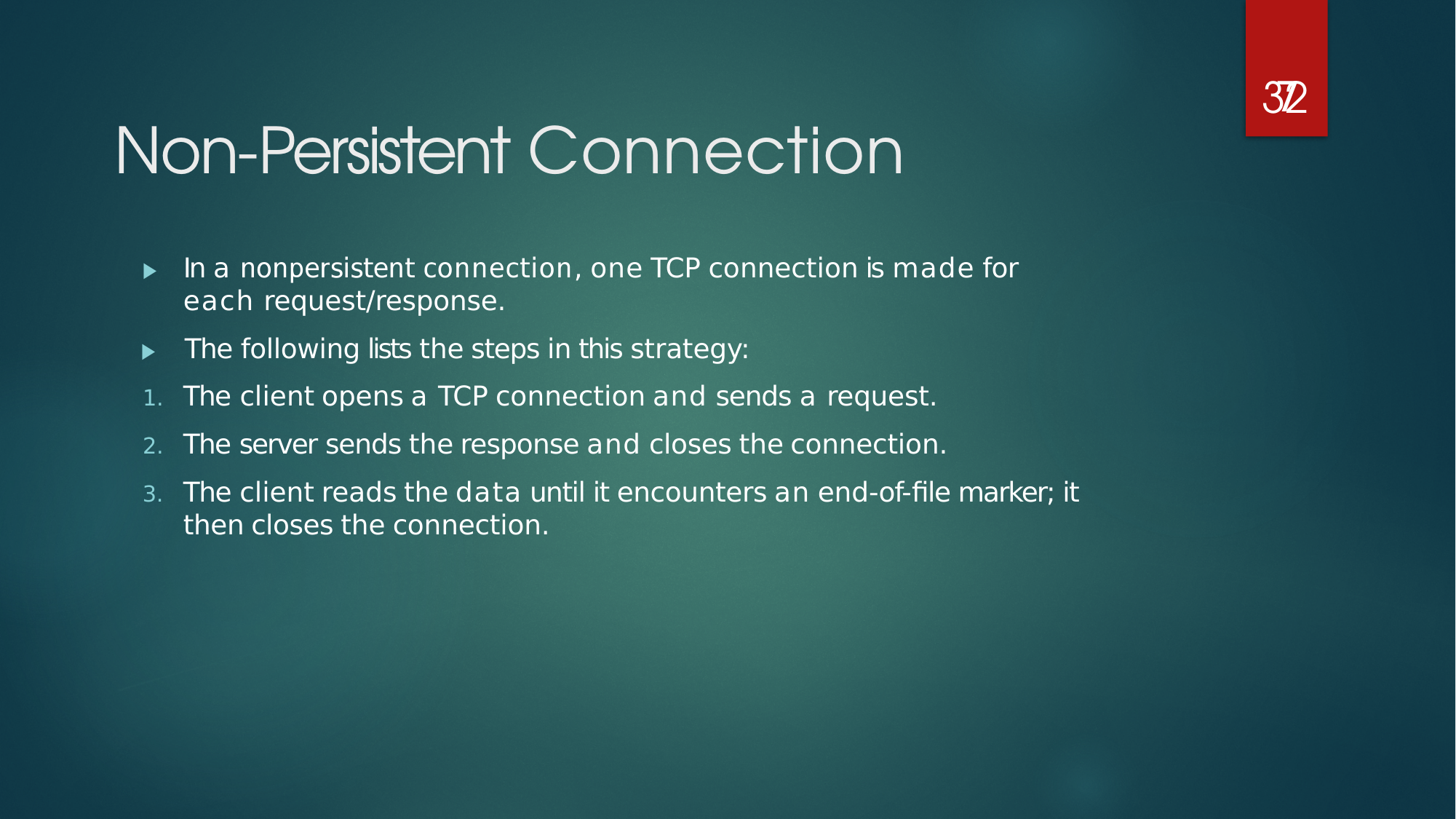

32
# Non-Persistent Connection
7
▶	In a nonpersistent connection, one TCP connection is made for each request/response.
▶	The following lists the steps in this strategy:
The client opens a TCP connection and sends a request.
The server sends the response and closes the connection.
The client reads the data until it encounters an end-of-file marker; it then closes the connection.